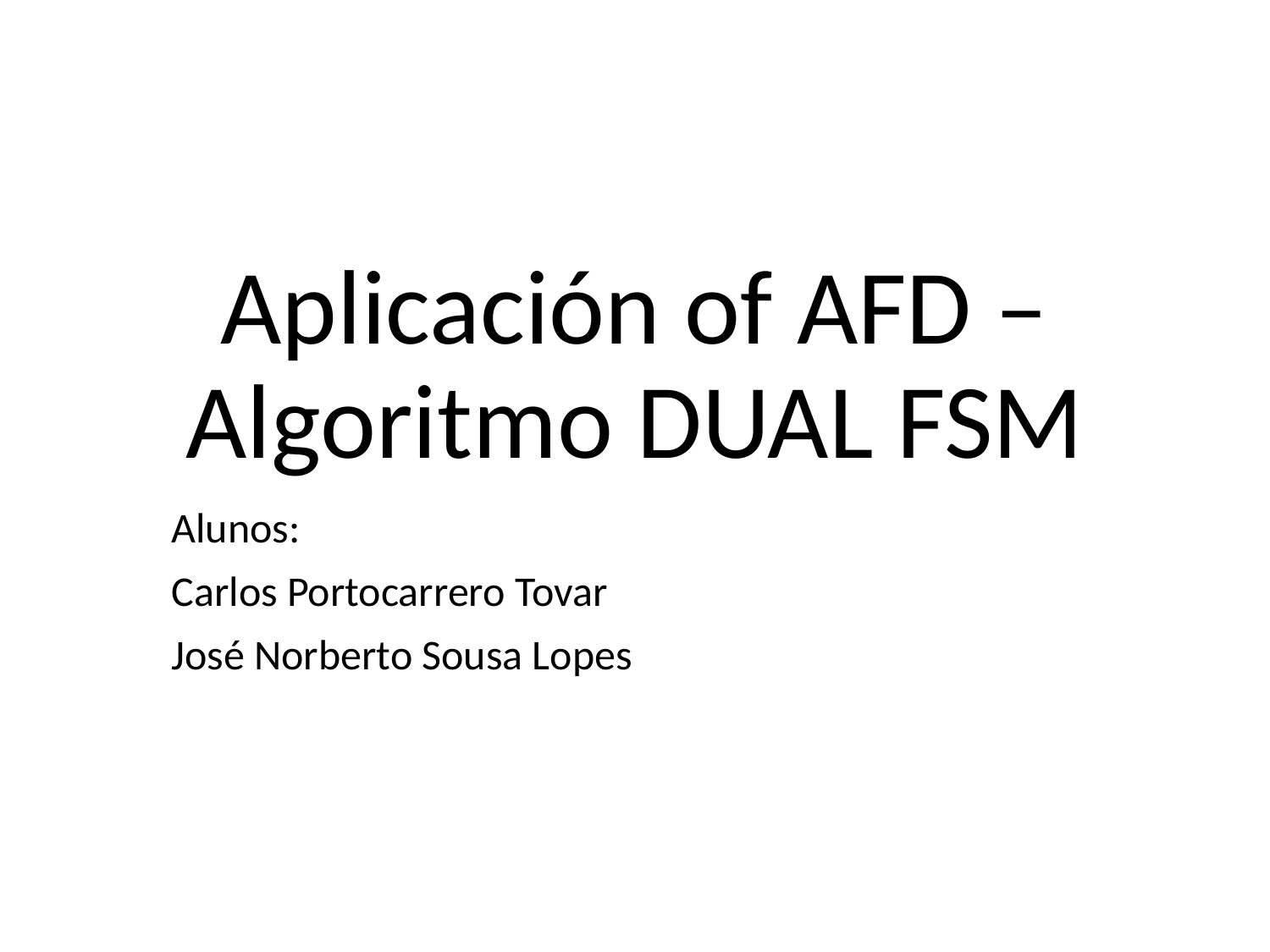

# Aplicación of AFD – Algoritmo DUAL FSM
Alunos:
Carlos Portocarrero Tovar
José Norberto Sousa Lopes